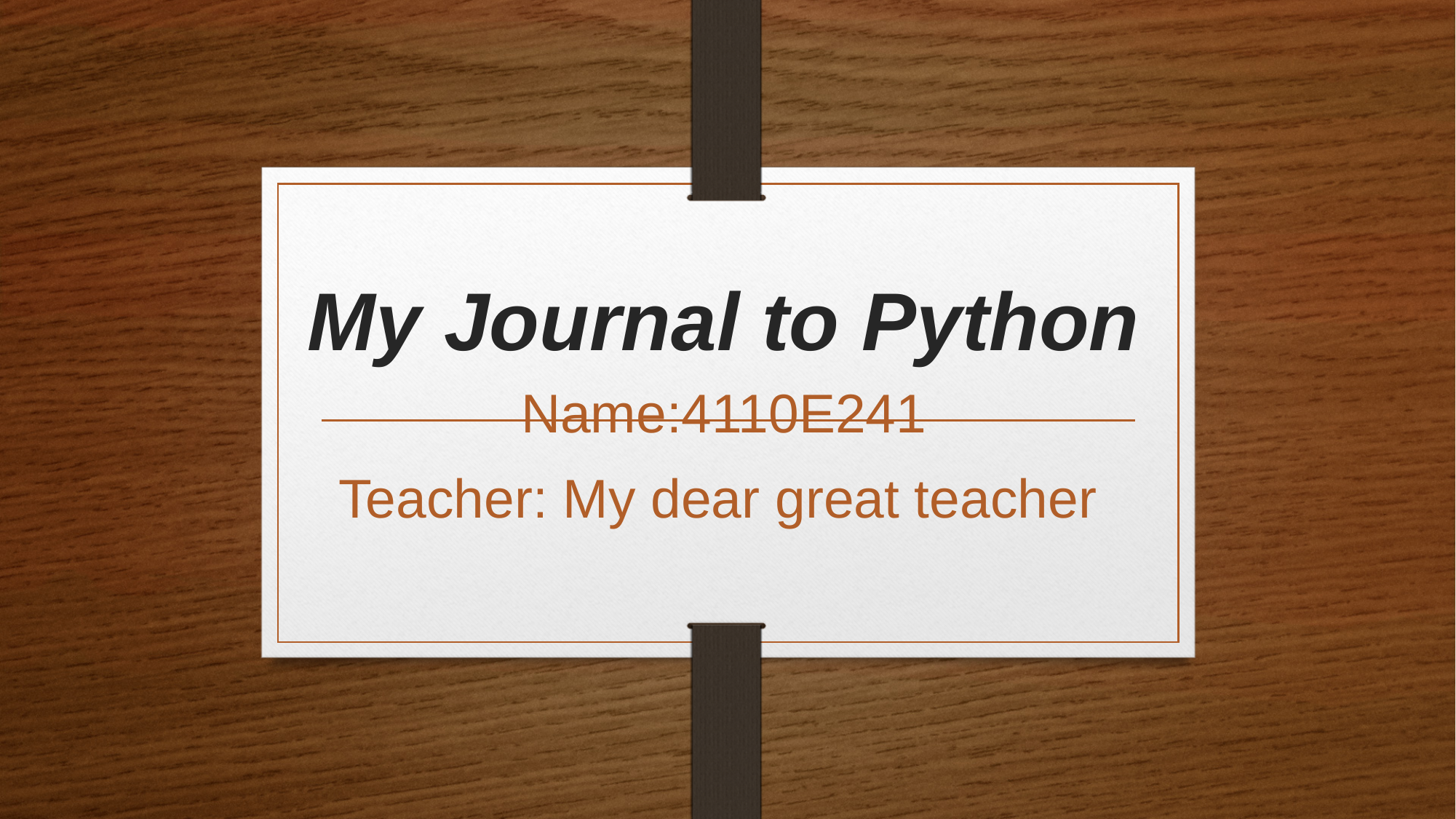

# My Journal to Python
Name:4110E241
Teacher: My dear great teacher